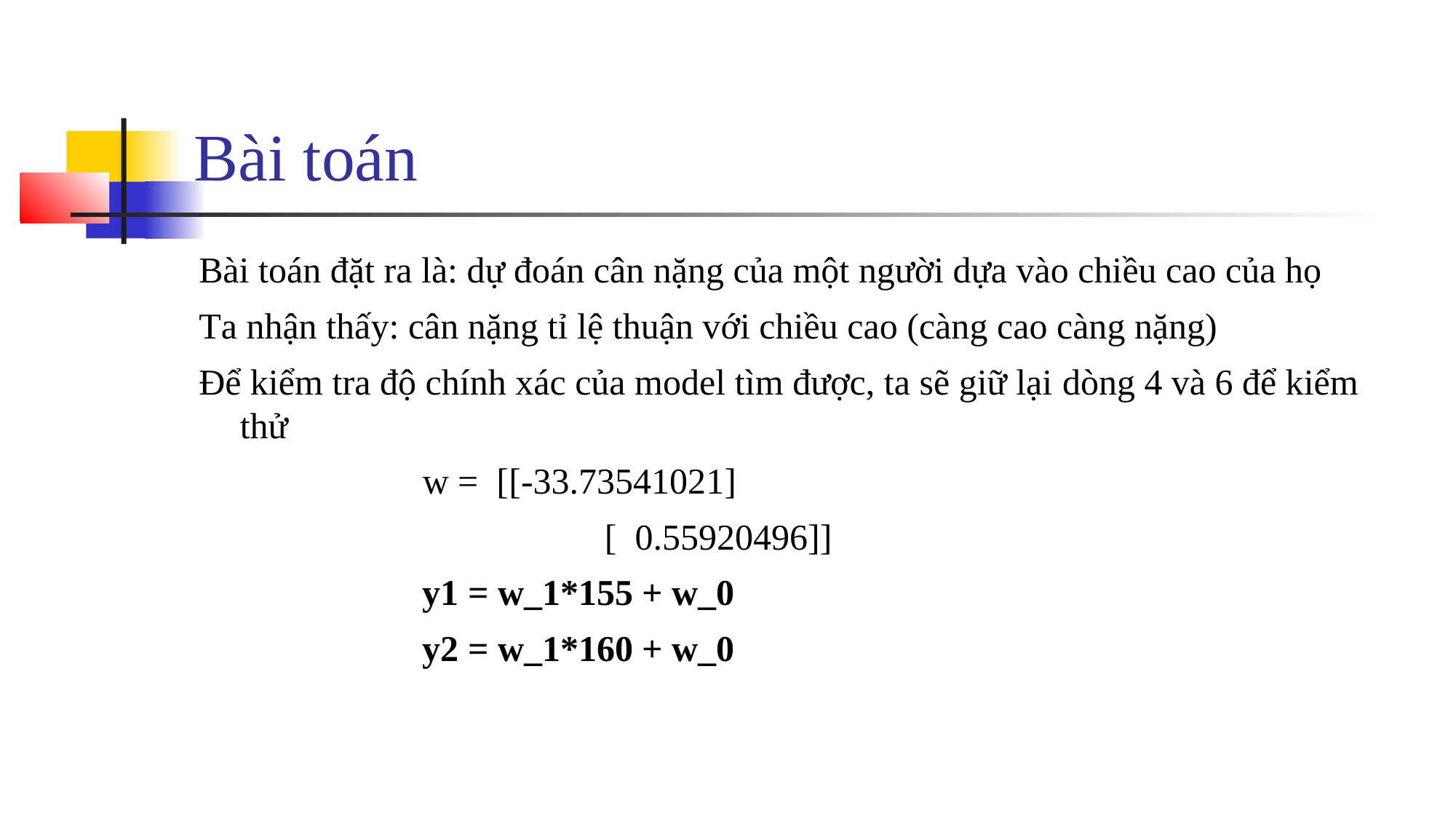

# Bài toán
Bài toán đặt ra là: dự đoán cân nặng của một người dựa vào chiều cao của họ
Ta nhận thấy: cân nặng tỉ lệ thuận với chiều cao (càng cao càng nặng)
Để kiểm tra độ chính xác của model tìm được, ta sẽ giữ lại dòng 4 và 6 để kiểm thử
		w =  [[-33.73541021]
            	  	        [  0.55920496]]
		y1 = w_1*155 + w_0
		y2 = w_1*160 + w_0